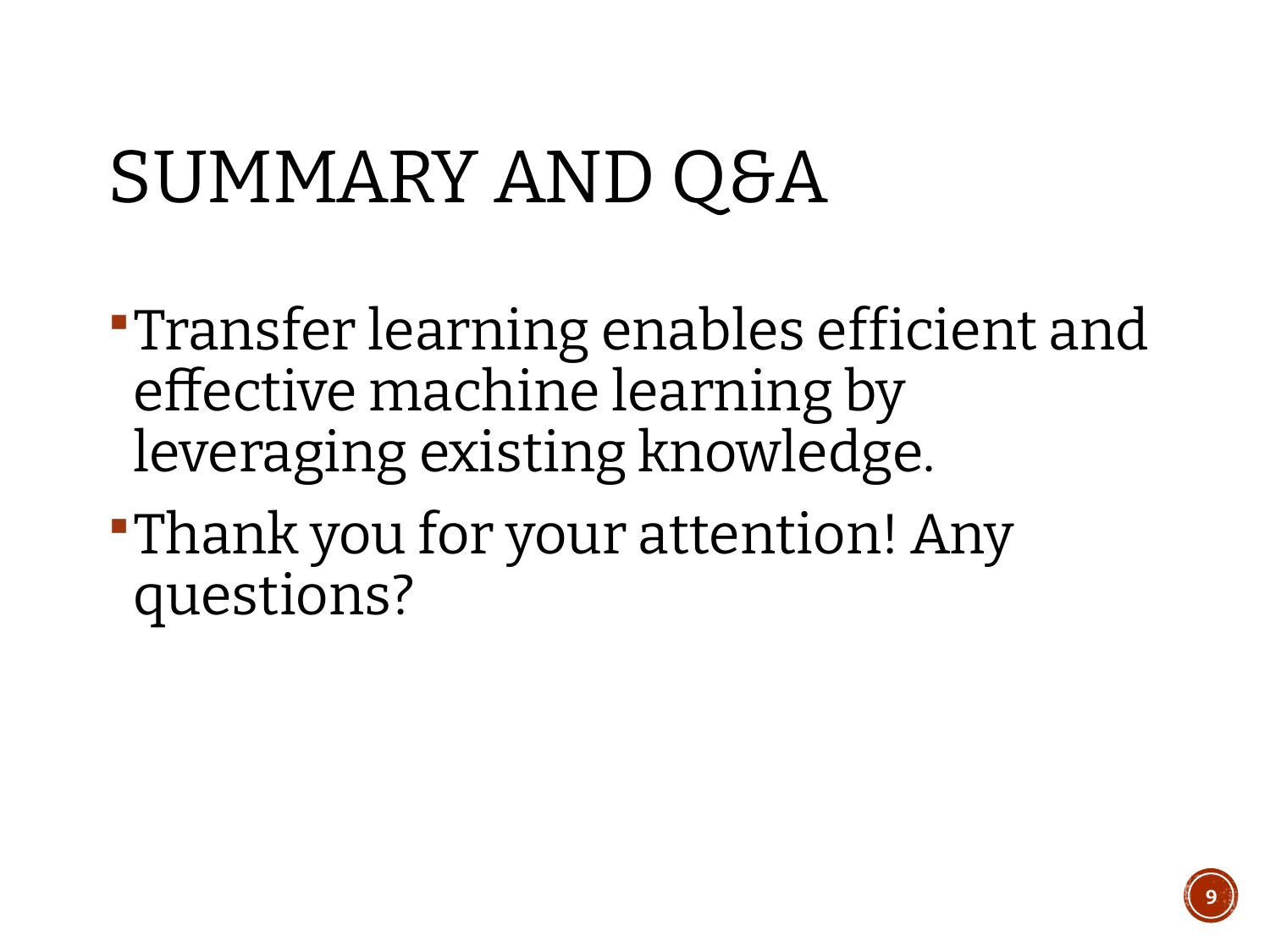

# Summary and Q&A
Transfer learning enables efficient and effective machine learning by leveraging existing knowledge.
Thank you for your attention! Any questions?
9